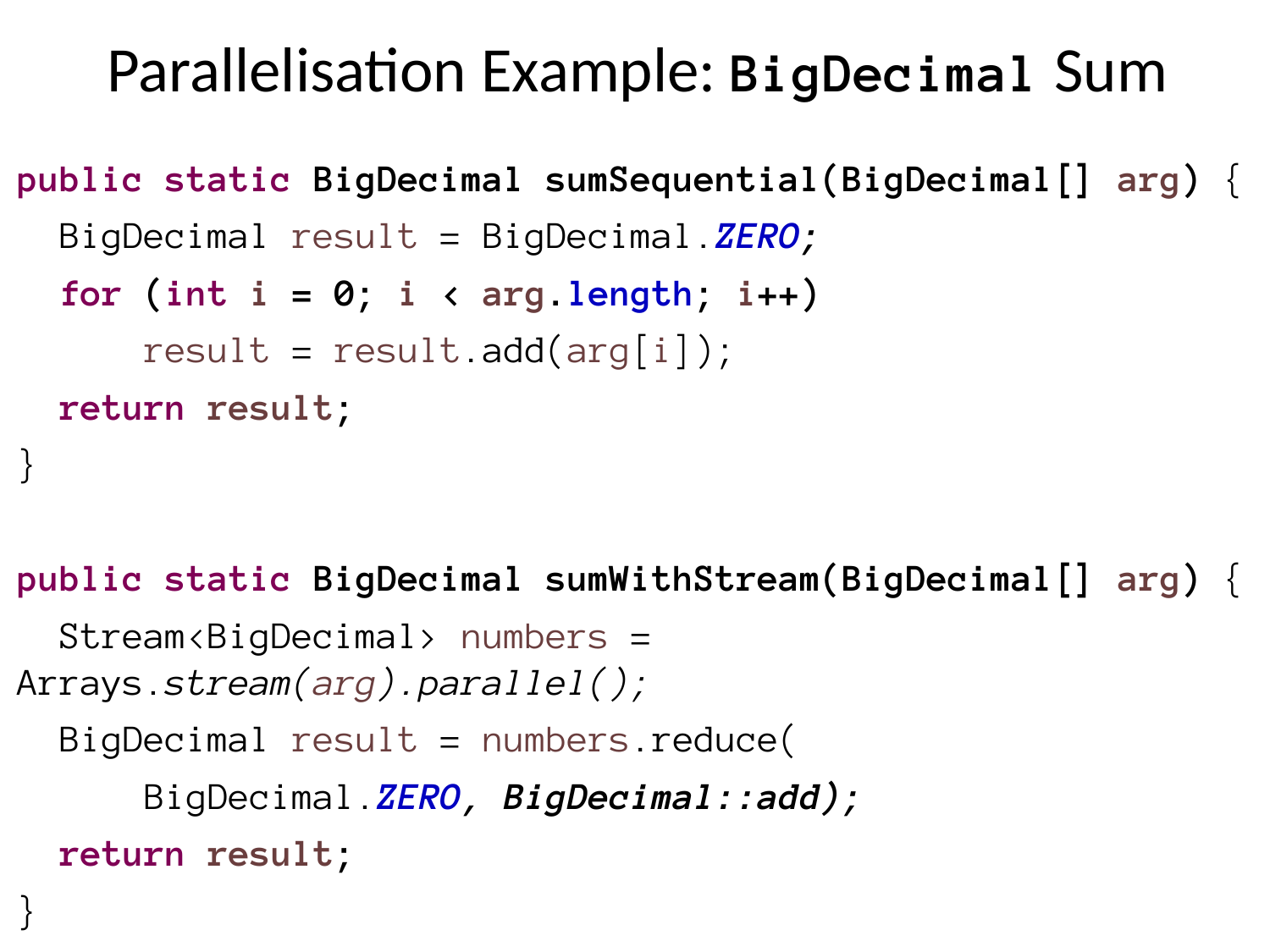

# Parallelisation Example: BigDecimal Sum
public static BigDecimal sumSequential(BigDecimal[] arg) {
  BigDecimal result = BigDecimal.ZERO;
  for (int i = 0; i < arg.length; i++)
	result = result.add(arg[i]);
  return result;
}

public static BigDecimal sumWithStream(BigDecimal[] arg) {
  Stream<BigDecimal> numbers = 	Arrays.stream(arg).parallel();
  BigDecimal result = numbers.reduce(
	BigDecimal.ZERO, BigDecimal::add);
  return result;
}